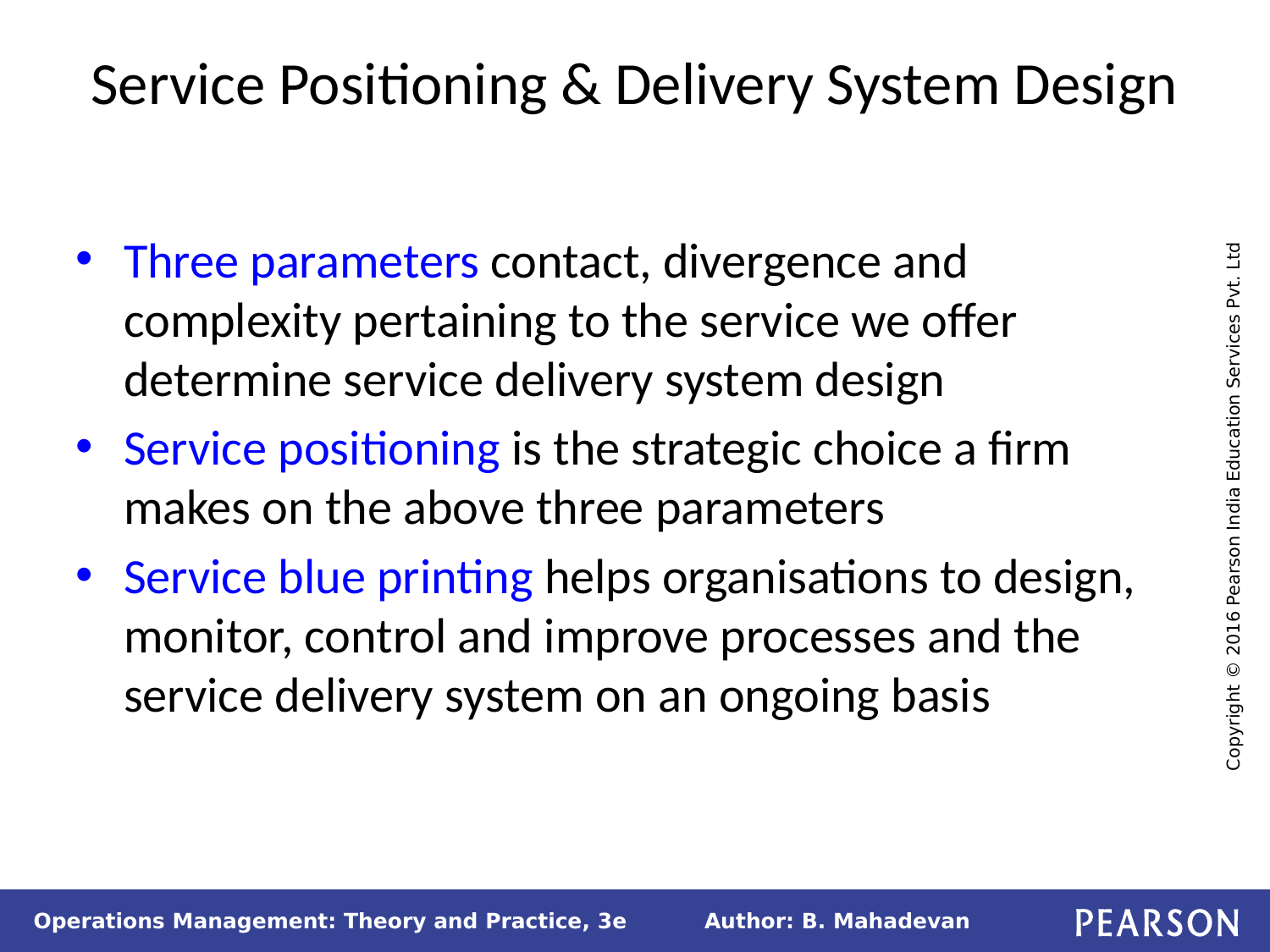

# Service Positioning & Delivery System Design
Three parameters contact, divergence and complexity pertaining to the service we offer determine service delivery system design
Service positioning is the strategic choice a firm makes on the above three parameters
Service blue printing helps organisations to design, monitor, control and improve processes and the service delivery system on an ongoing basis